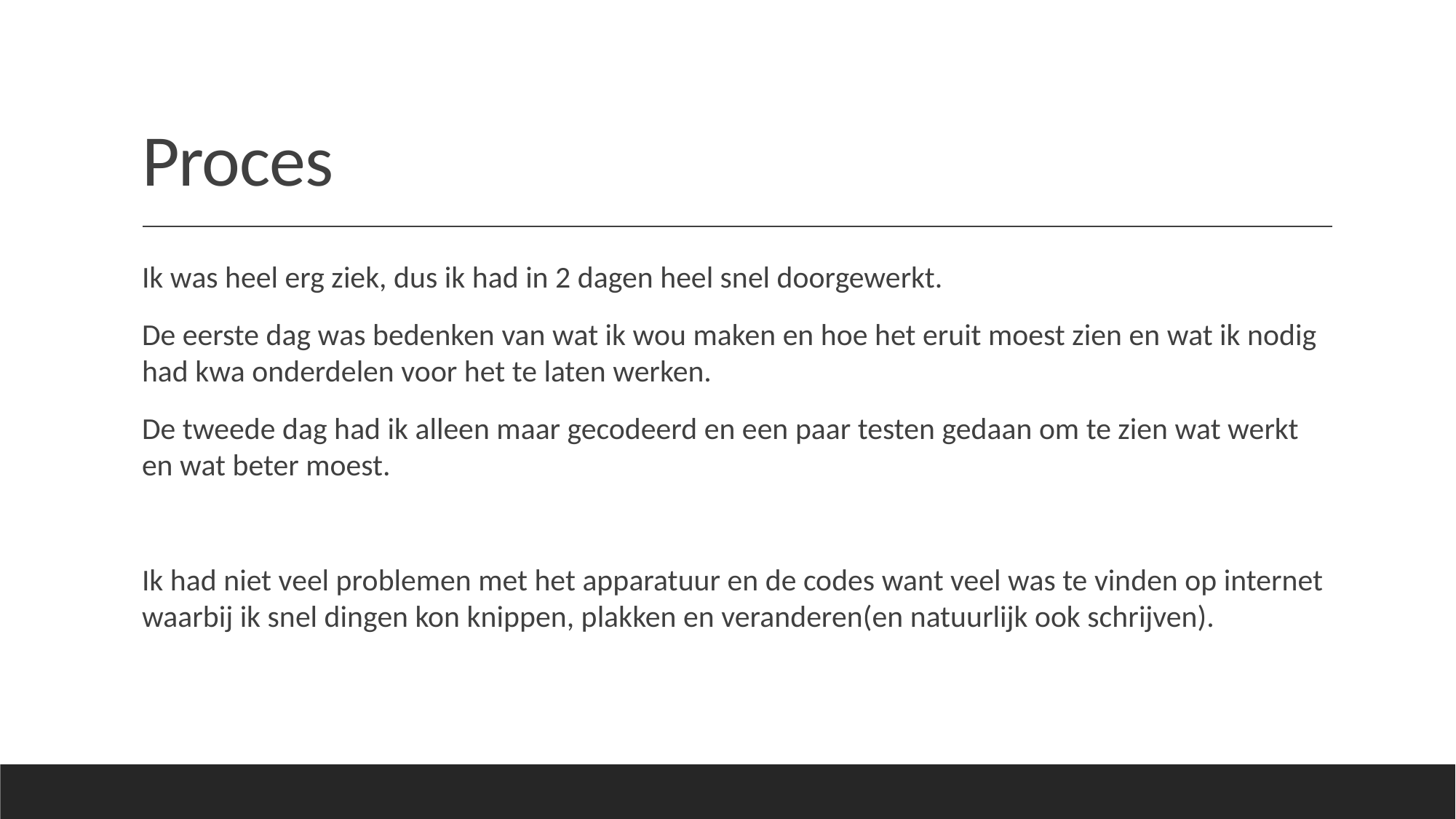

# Proces
Ik was heel erg ziek, dus ik had in 2 dagen heel snel doorgewerkt.
De eerste dag was bedenken van wat ik wou maken en hoe het eruit moest zien en wat ik nodig had kwa onderdelen voor het te laten werken.
De tweede dag had ik alleen maar gecodeerd en een paar testen gedaan om te zien wat werkt en wat beter moest.

Ik had niet veel problemen met het apparatuur en de codes want veel was te vinden op internet waarbij ik snel dingen kon knippen, plakken en veranderen(en natuurlijk ook schrijven).